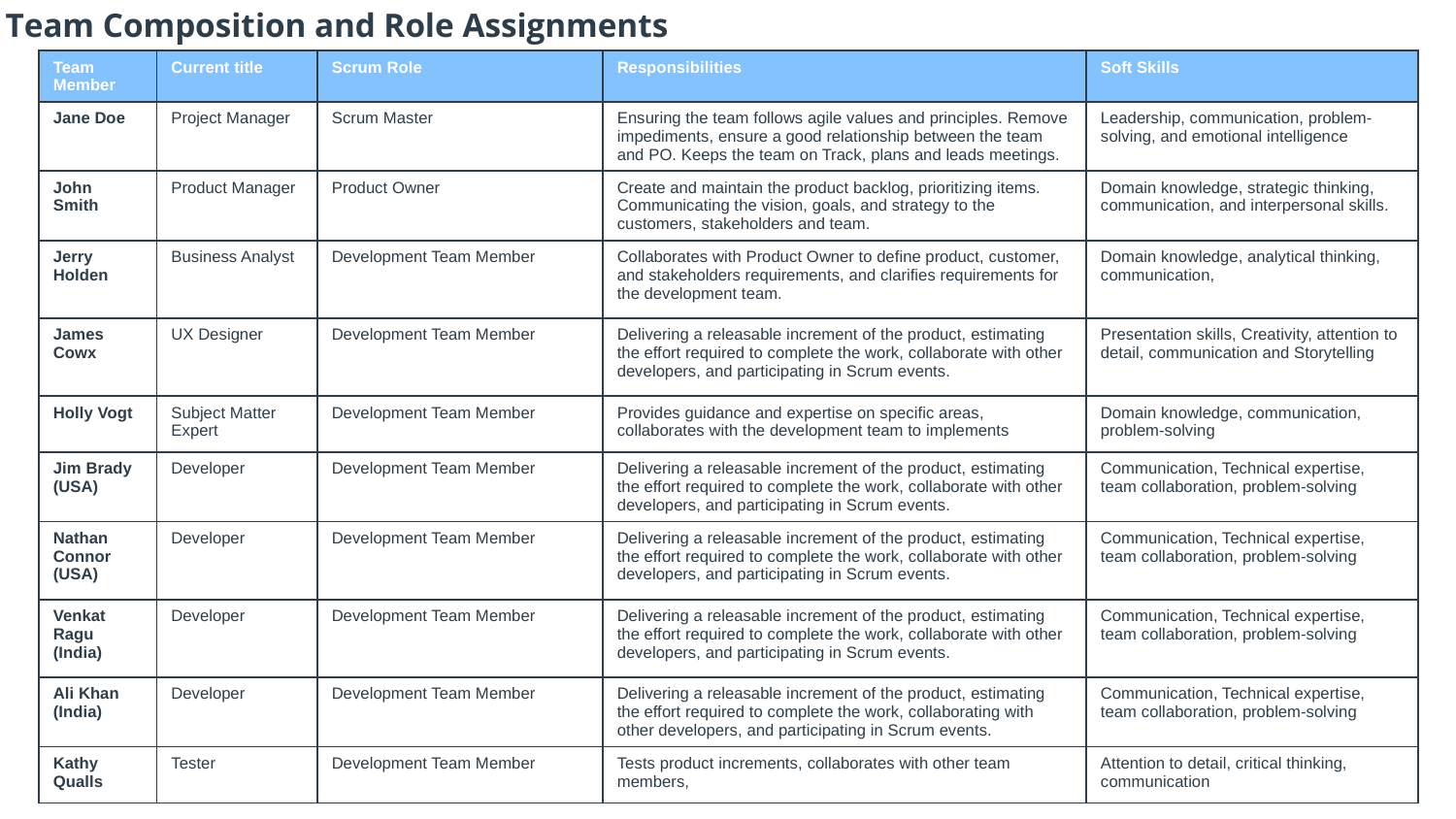

# Team Composition and Role Assignments
| Team Member | Current title | Scrum Role | Responsibilities | Soft Skills |
| --- | --- | --- | --- | --- |
| Jane Doe | Project Manager | Scrum Master | Ensuring the team follows agile values and principles. Remove impediments, ensure a good relationship between the team and PO. Keeps the team on Track, plans and leads meetings. | Leadership, communication, problem-solving, and emotional intelligence |
| John Smith | Product Manager | Product Owner | Create and maintain the product backlog, prioritizing items. Communicating the vision, goals, and strategy to the customers, stakeholders and team. | Domain knowledge, strategic thinking, communication, and interpersonal skills. |
| Jerry Holden | Business Analyst | Development Team Member | Collaborates with Product Owner to define product, customer, and stakeholders requirements, and clarifies requirements for the development team. | Domain knowledge, analytical thinking, communication, |
| James Cowx | UX Designer | Development Team Member | Delivering a releasable increment of the product, estimating the effort required to complete the work, collaborate with other developers, and participating in Scrum events. | Presentation skills, Creativity, attention to detail, communication and Storytelling |
| Holly Vogt | Subject Matter Expert | Development Team Member | Provides guidance and expertise on specific areas, collaborates with the development team to implements | Domain knowledge, communication, problem-solving |
| Jim Brady (USA) | Developer | Development Team Member | Delivering a releasable increment of the product, estimating the effort required to complete the work, collaborate with other developers, and participating in Scrum events. | Communication, Technical expertise, team collaboration, problem-solving |
| Nathan Connor (USA) | Developer | Development Team Member | Delivering a releasable increment of the product, estimating the effort required to complete the work, collaborate with other developers, and participating in Scrum events. | Communication, Technical expertise, team collaboration, problem-solving |
| Venkat Ragu (India) | Developer | Development Team Member | Delivering a releasable increment of the product, estimating the effort required to complete the work, collaborate with other developers, and participating in Scrum events. | Communication, Technical expertise, team collaboration, problem-solving |
| Ali Khan (India) | Developer | Development Team Member | Delivering a releasable increment of the product, estimating the effort required to complete the work, collaborating with other developers, and participating in Scrum events. | Communication, Technical expertise, team collaboration, problem-solving |
| Kathy Qualls | Tester | Development Team Member | Tests product increments, collaborates with other team members, | Attention to detail, critical thinking, communication |